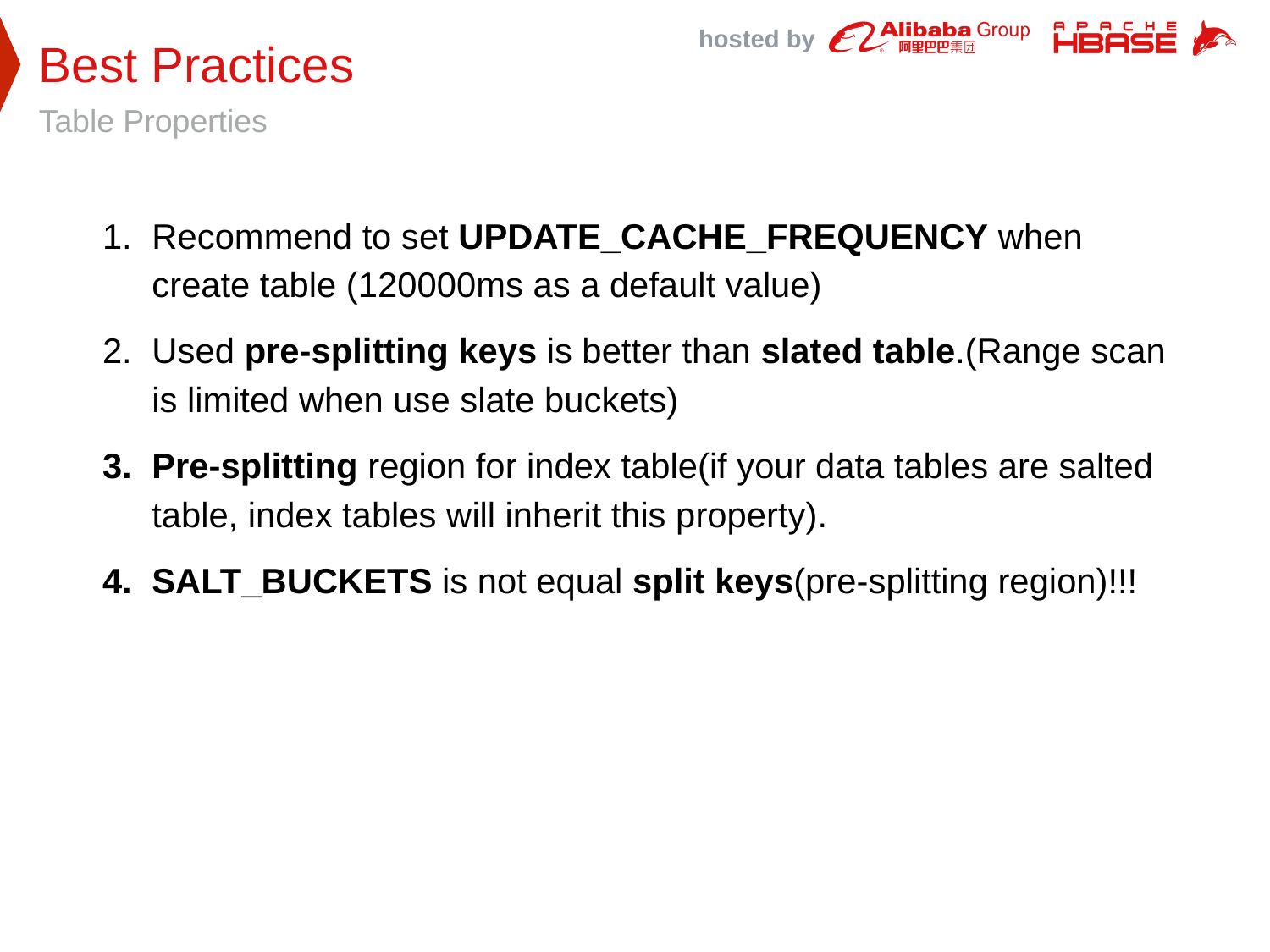

Best Practices
Table Properties

Recommend to set UPDATE_CACHE_FREQUENCY when create table (120000ms as a default value)
Used pre-splitting keys is better than slated table.(Range scan is limited when use slate buckets)
Pre-splitting region for index table(if your data tables are salted table, index tables will inherit this property).
SALT_BUCKETS is not equal split keys(pre-splitting region)!!!